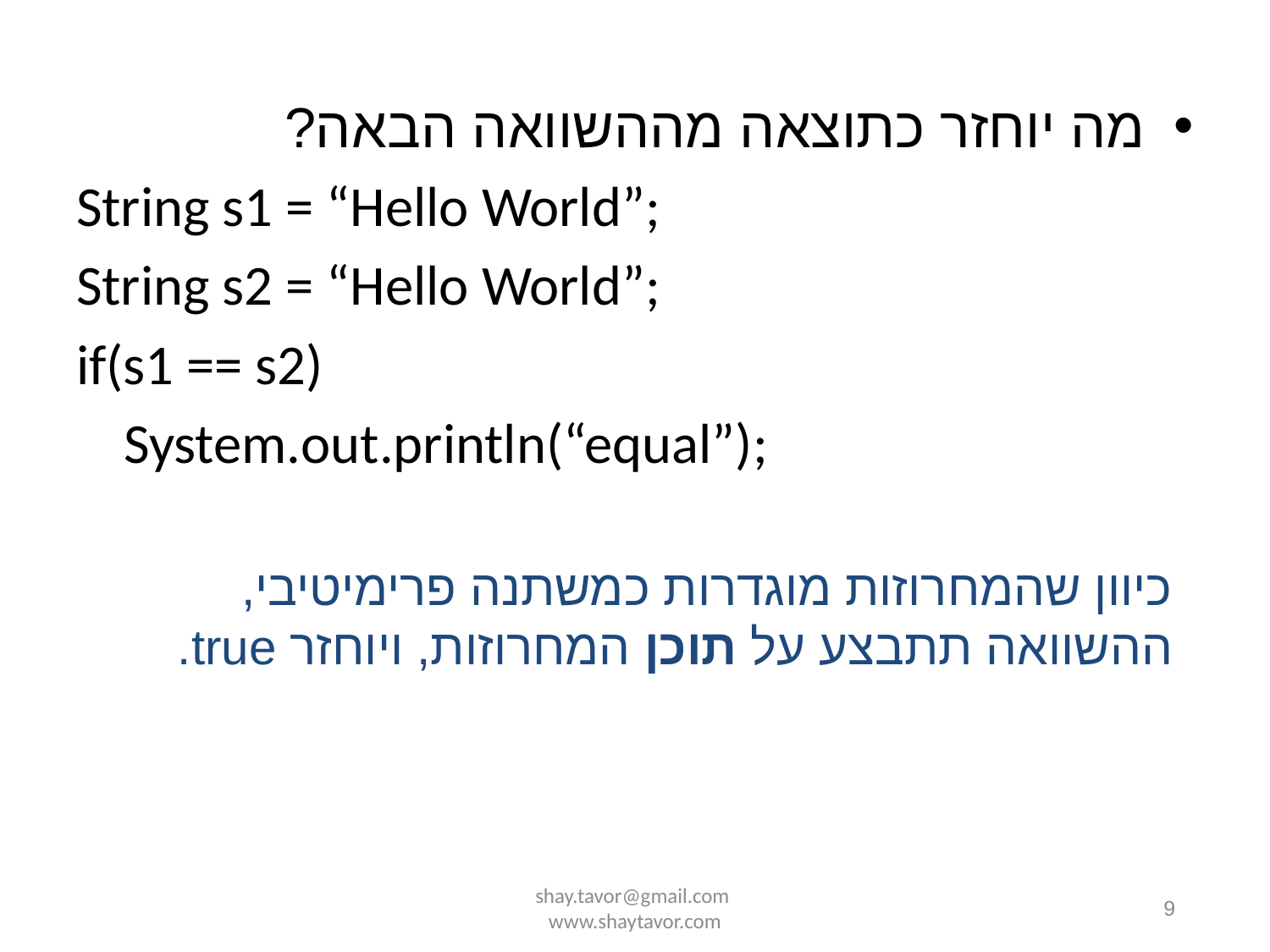

מה יוחזר כתוצאה מההשוואה הבאה?
String s1 = “Hello World”;
String s2 = “Hello World”;
if(s1 == s2)
	System.out.println(“equal”);
כיוון שהמחרוזות מוגדרות כמשתנה פרימיטיבי, ההשוואה תתבצע על תוכן המחרוזות, ויוחזר true.
shay.tavor@gmail.com  www.shaytavor.com
9